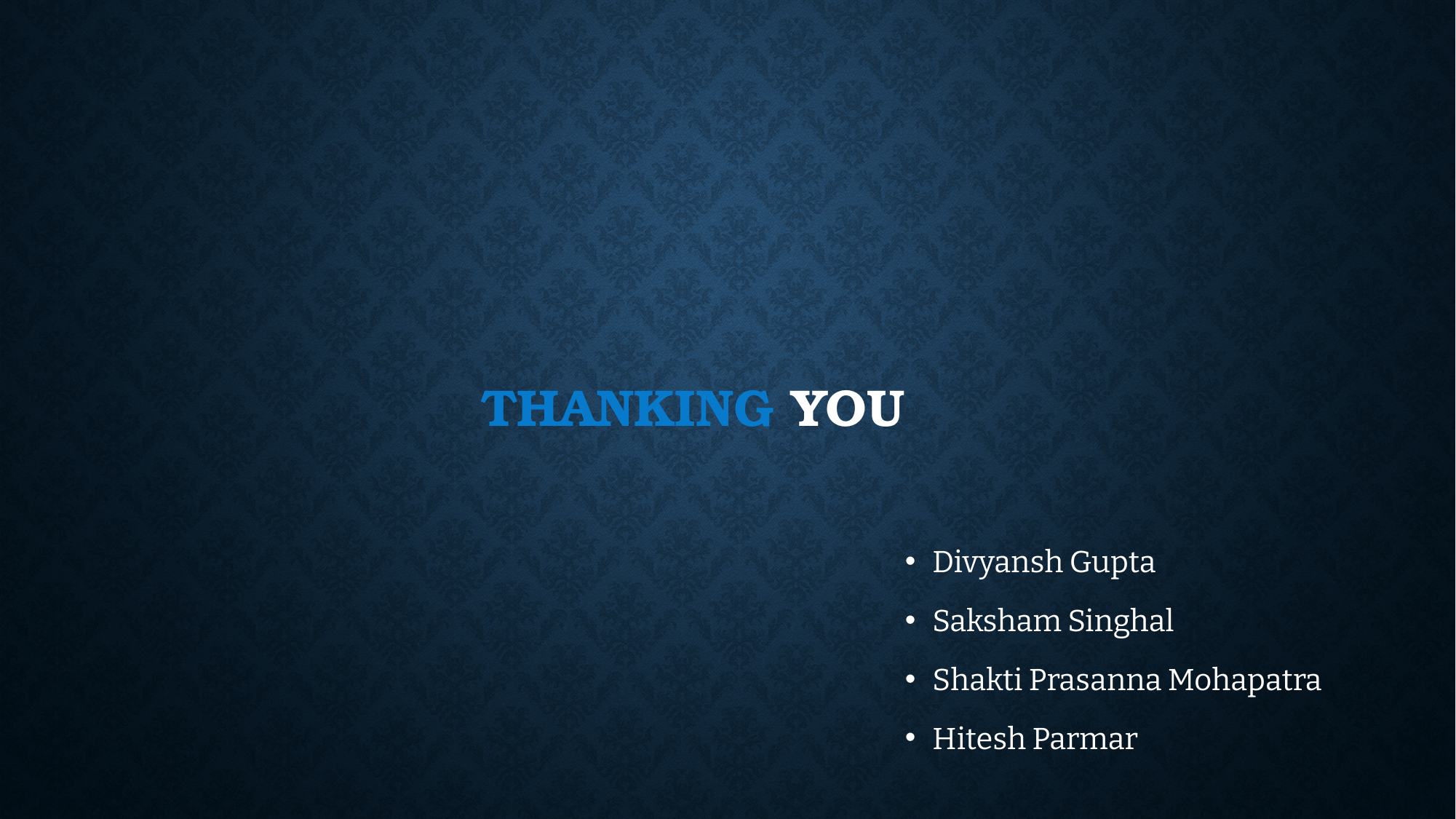

# Thanking You
Divyansh Gupta
Saksham Singhal
Shakti Prasanna Mohapatra
Hitesh Parmar